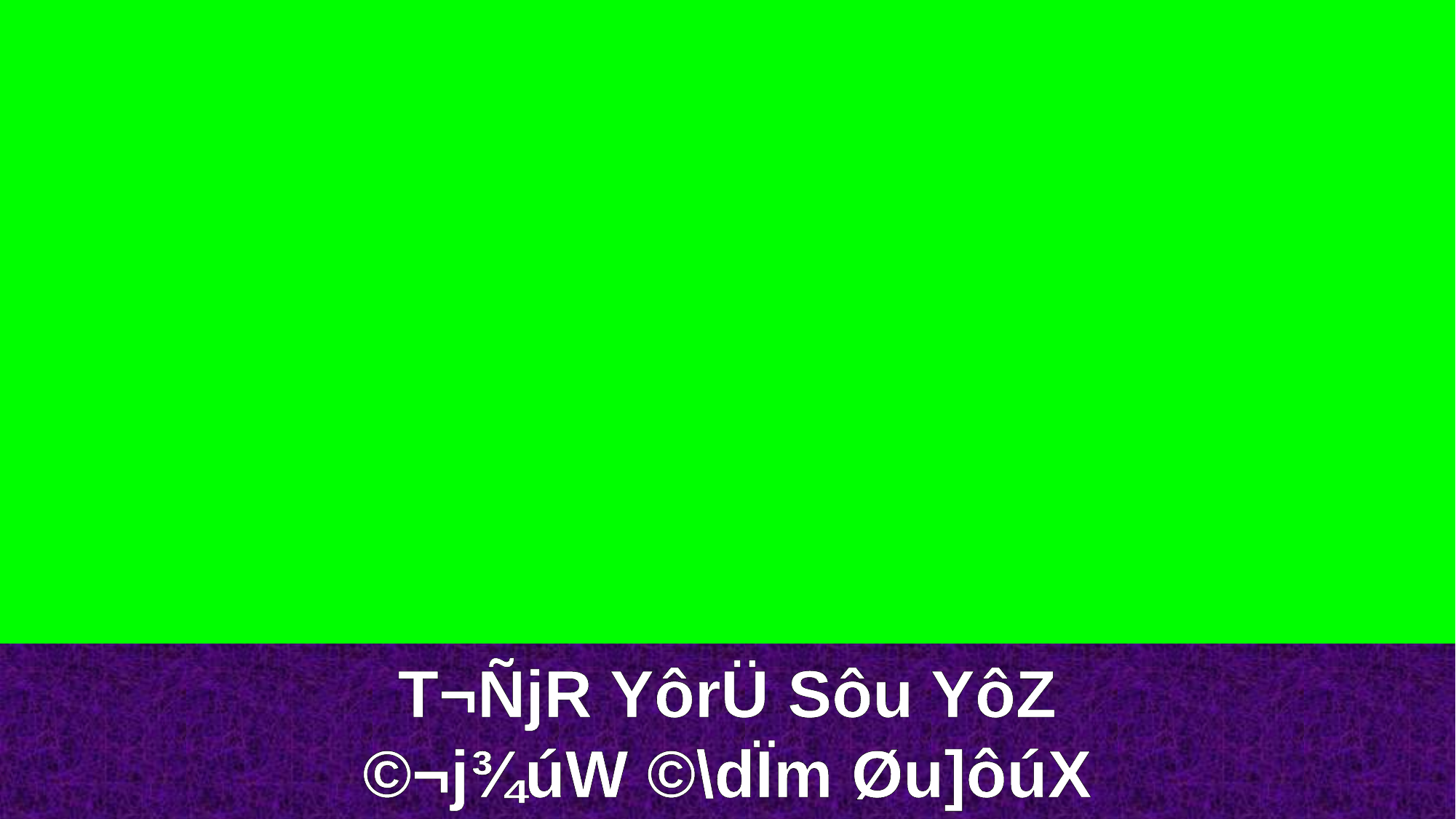

T¬ÑjR YôrÜ Sôu YôZ
©¬j¾úW ©\dÏm Øu]ôúX